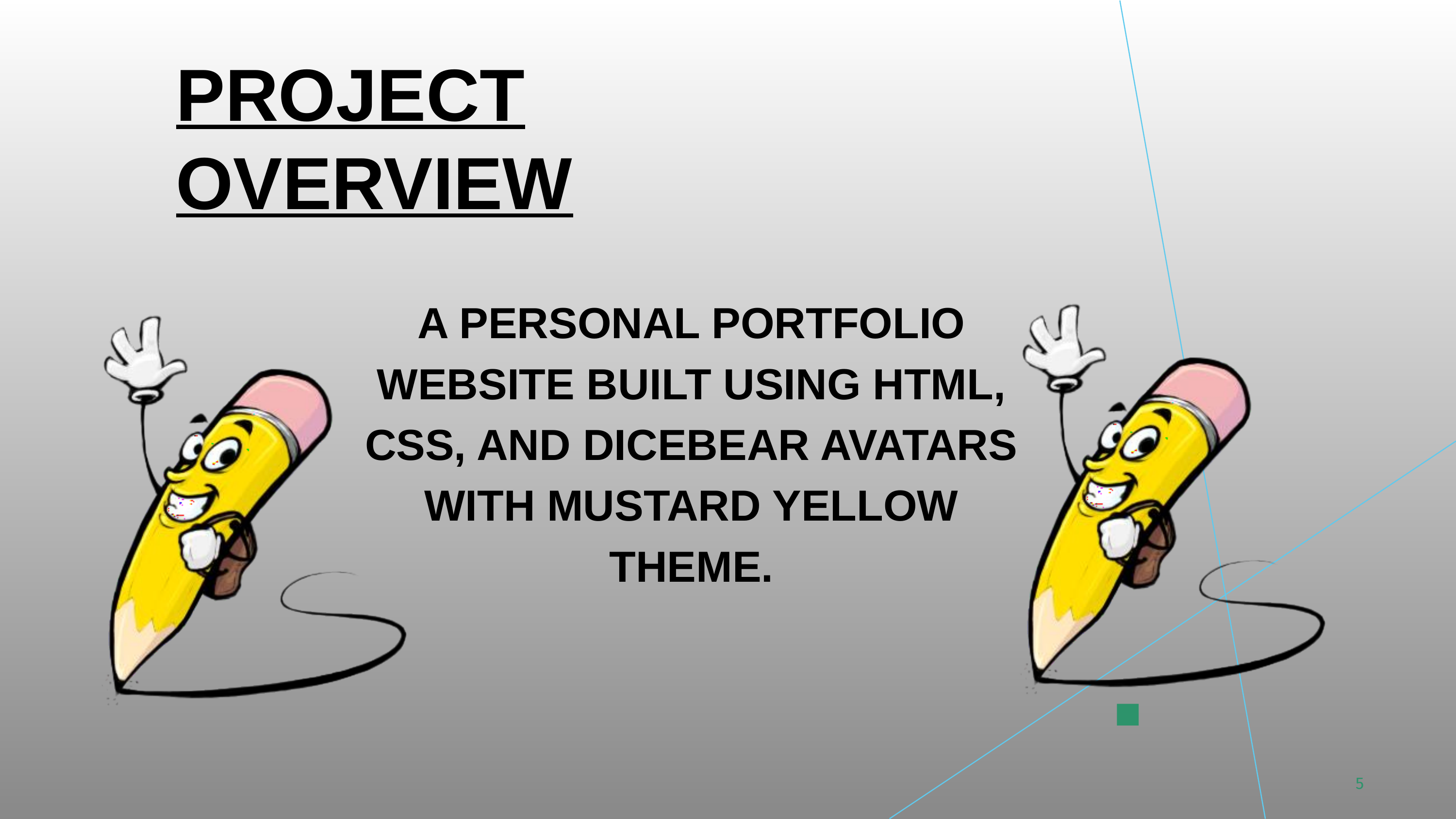

PROJECT	OVERVIEW

A PERSONAL PORTFOLIO WEBSITE BUILT USING HTML, CSS, AND DICEBEAR AVATARS WITH MUSTARD YELLOW THEME.

5